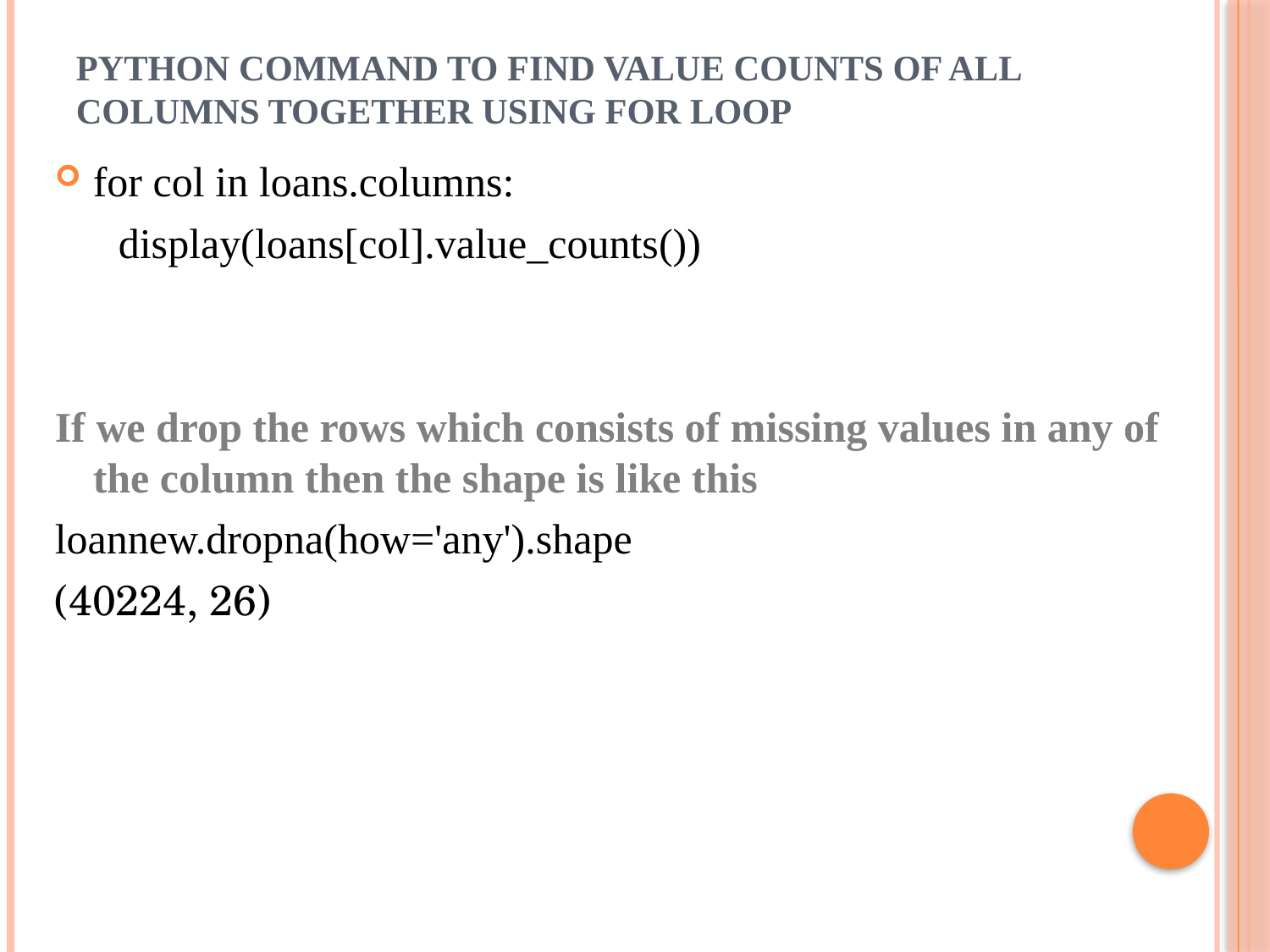

# Python command to find value counts of all columns together using for loop
for col in loans.columns:
      display(loans[col].value_counts())

If we drop the rows which consists of missing values in any of the column then the shape is like this
loannew.dropna(how='any').shape
(40224, 26)